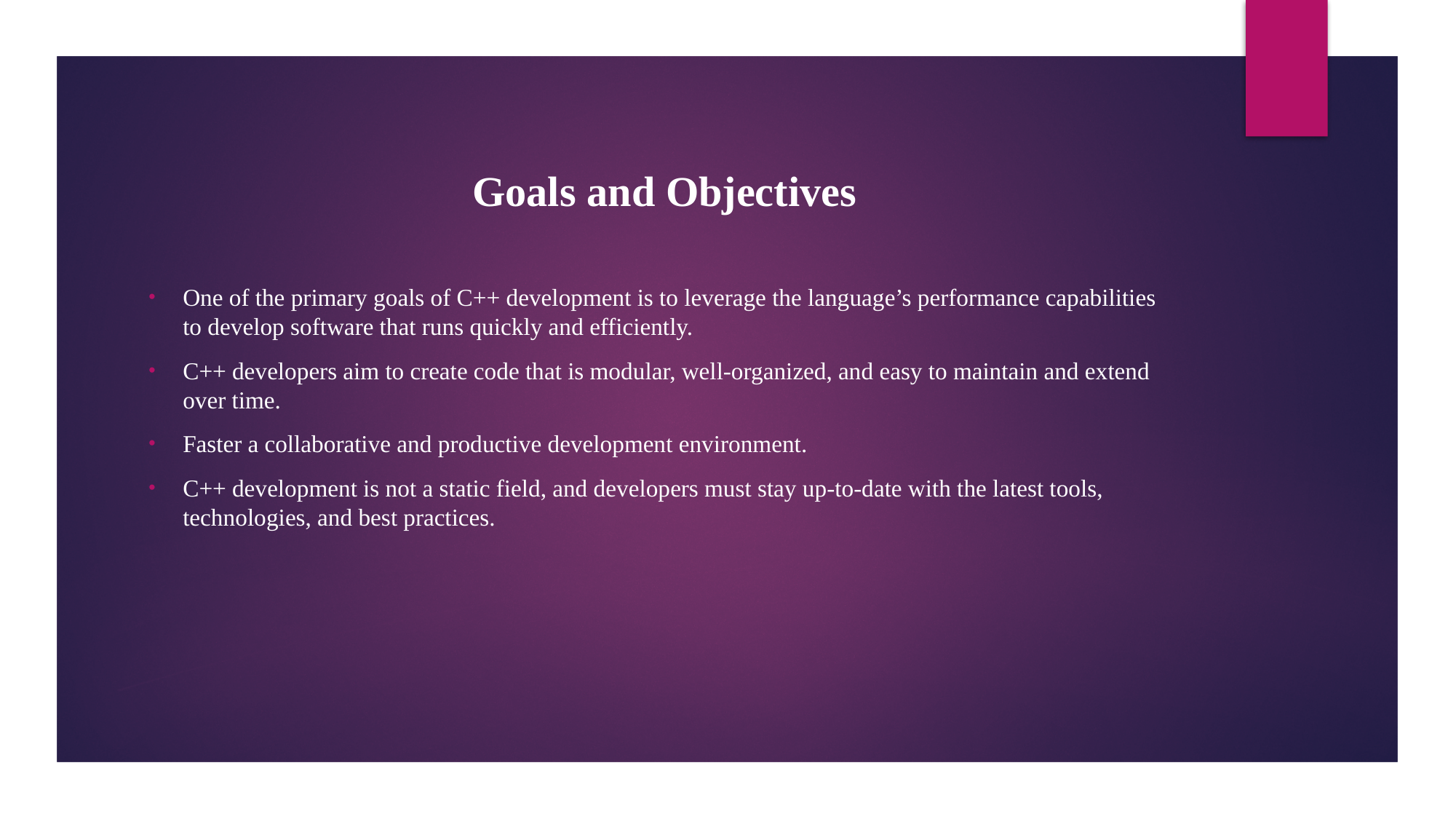

# Goals and Objectives
One of the primary goals of C++ development is to leverage the language’s performance capabilities to develop software that runs quickly and efficiently.
C++ developers aim to create code that is modular, well-organized, and easy to maintain and extend over time.
Faster a collaborative and productive development environment.
C++ development is not a static field, and developers must stay up-to-date with the latest tools, technologies, and best practices.